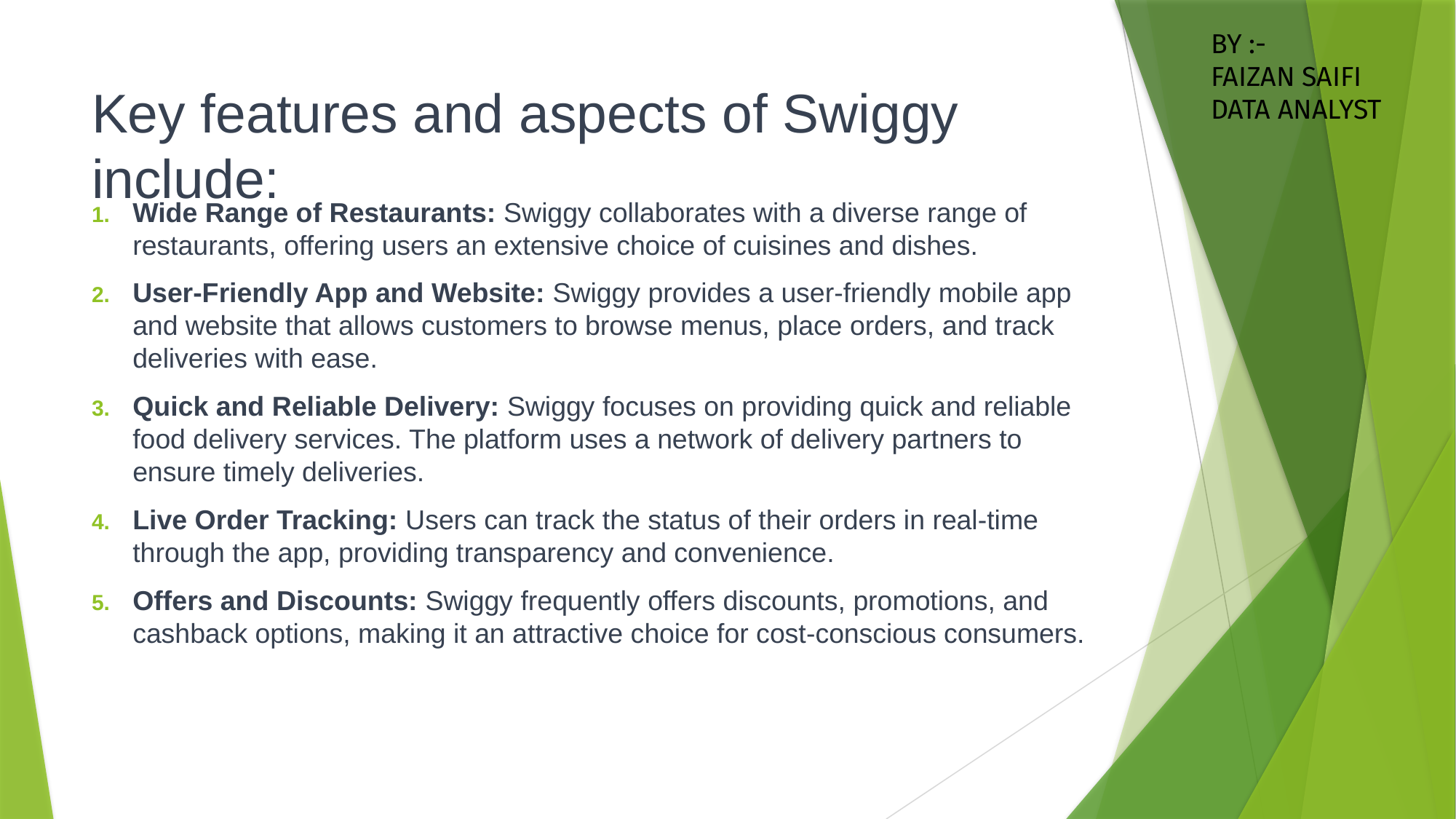

BY :-
FAIZAN SAIFI
DATA ANALYST
# Key features and aspects of Swiggy include:
Wide Range of Restaurants: Swiggy collaborates with a diverse range of restaurants, offering users an extensive choice of cuisines and dishes.
User-Friendly App and Website: Swiggy provides a user-friendly mobile app and website that allows customers to browse menus, place orders, and track deliveries with ease.
Quick and Reliable Delivery: Swiggy focuses on providing quick and reliable food delivery services. The platform uses a network of delivery partners to ensure timely deliveries.
Live Order Tracking: Users can track the status of their orders in real-time through the app, providing transparency and convenience.
Offers and Discounts: Swiggy frequently offers discounts, promotions, and cashback options, making it an attractive choice for cost-conscious consumers.